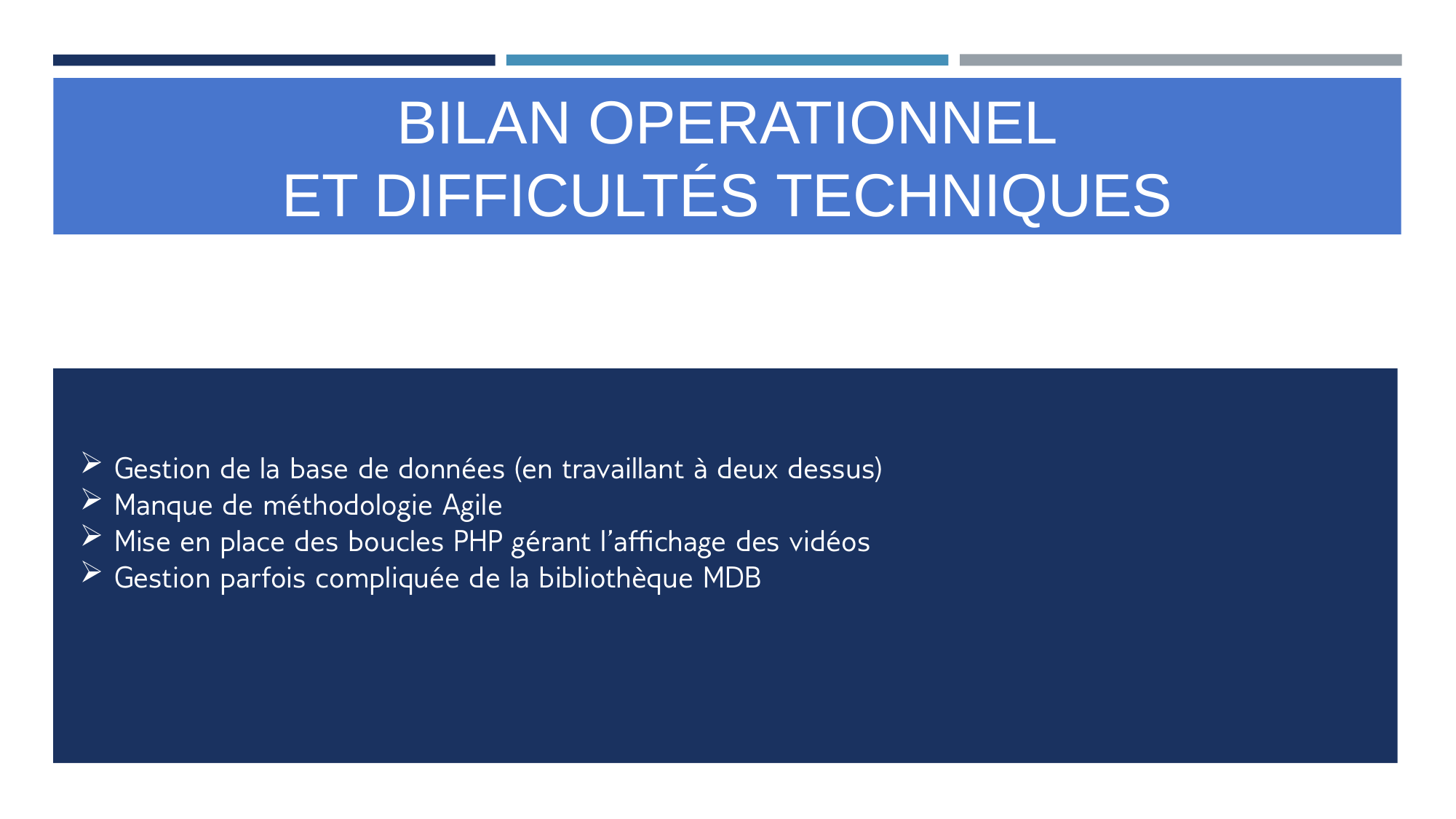

BILAN OPERATIONNEL
ET DIFFICULTÉS TECHNIQUES

Gestion de la base de données (en travaillant à deux dessus)
Manque de méthodologie Agile
Mise en place des boucles PHP gérant l’affichage des vidéos
Gestion parfois compliquée de la bibliothèque MDB